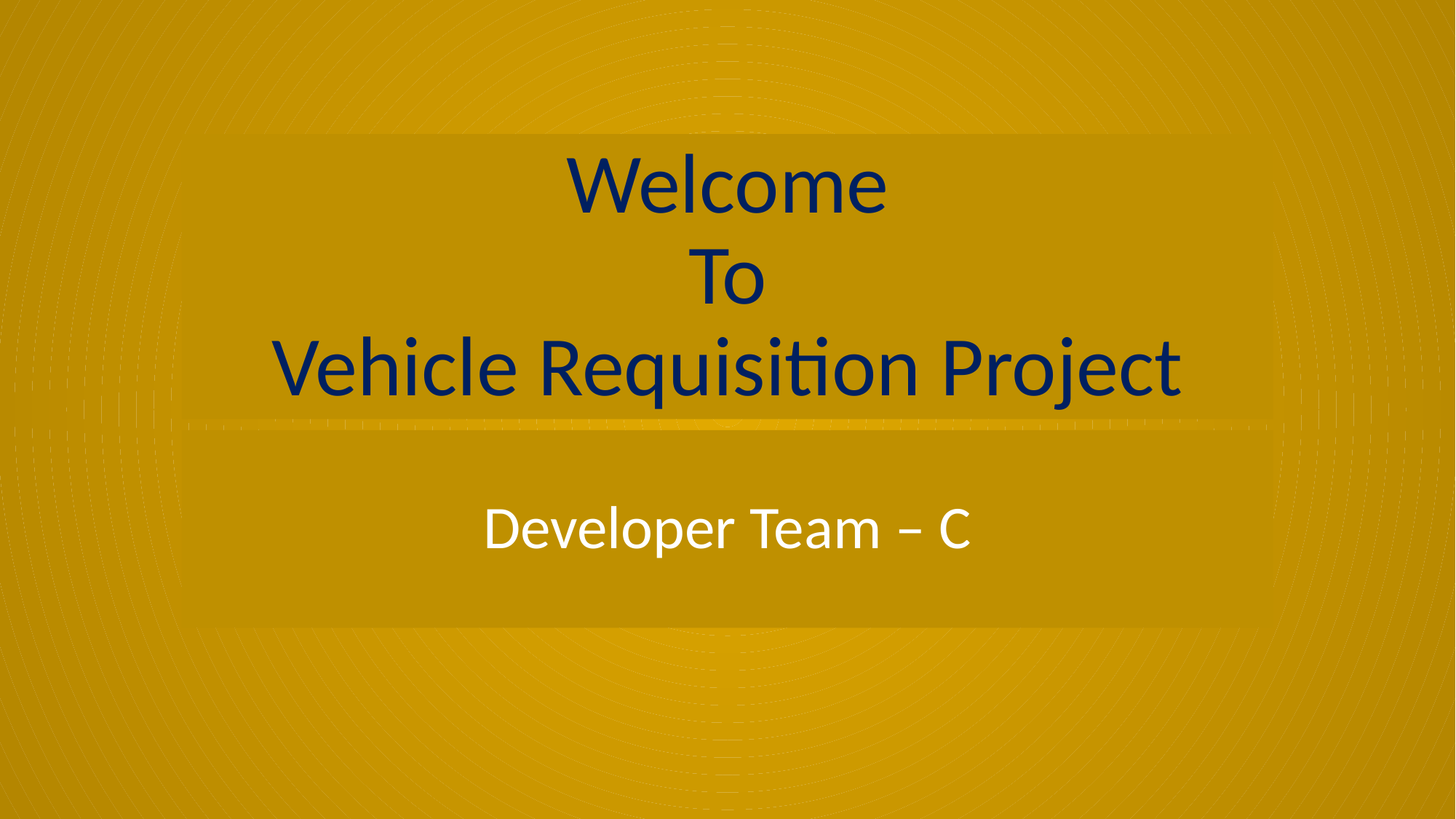

# Welcome To Vehicle Requisition Project
Developer Team – C